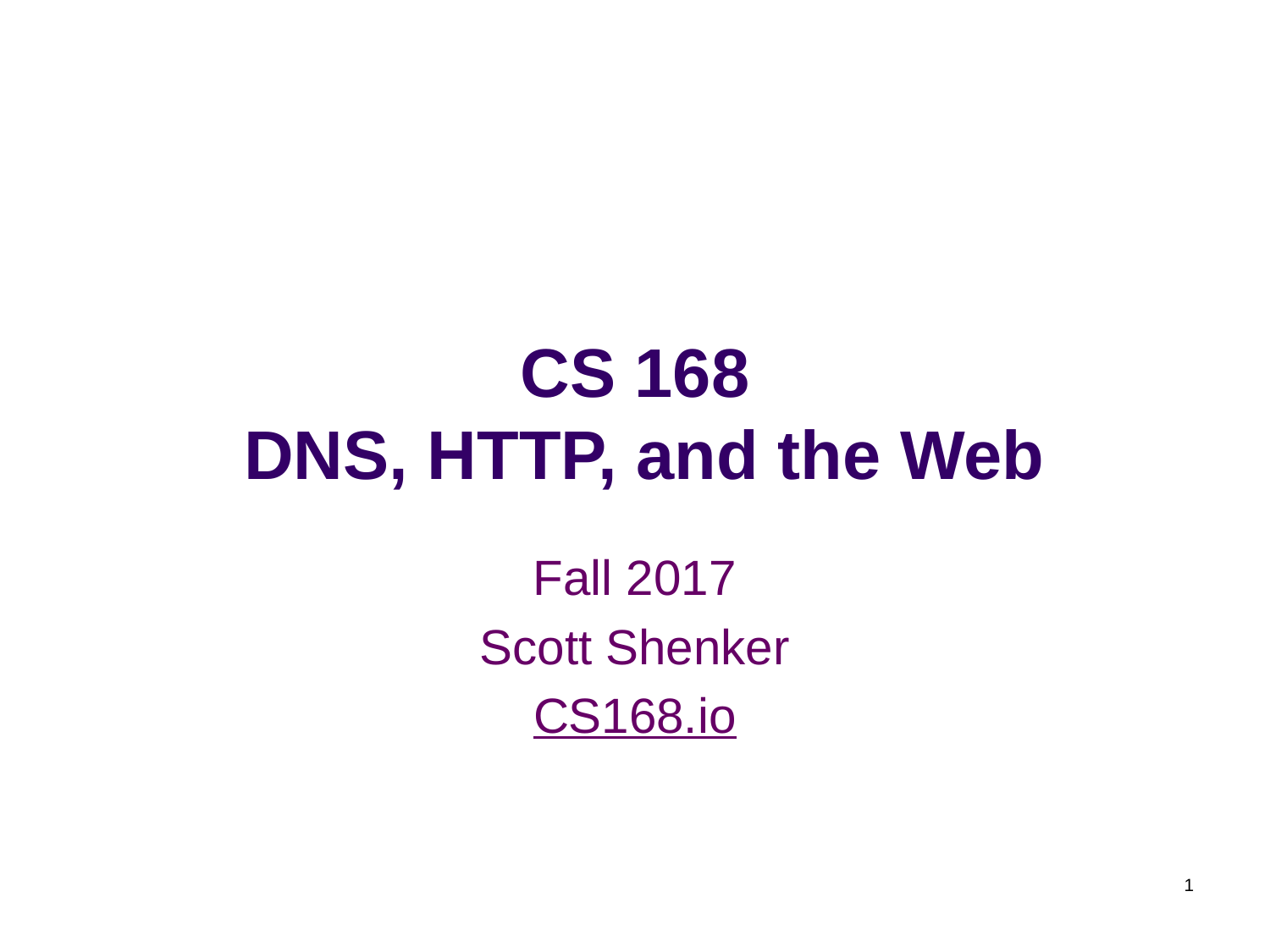

# CS 168 DNS, HTTP, and the Web
Fall 2017
Scott Shenker
CS168.io
1